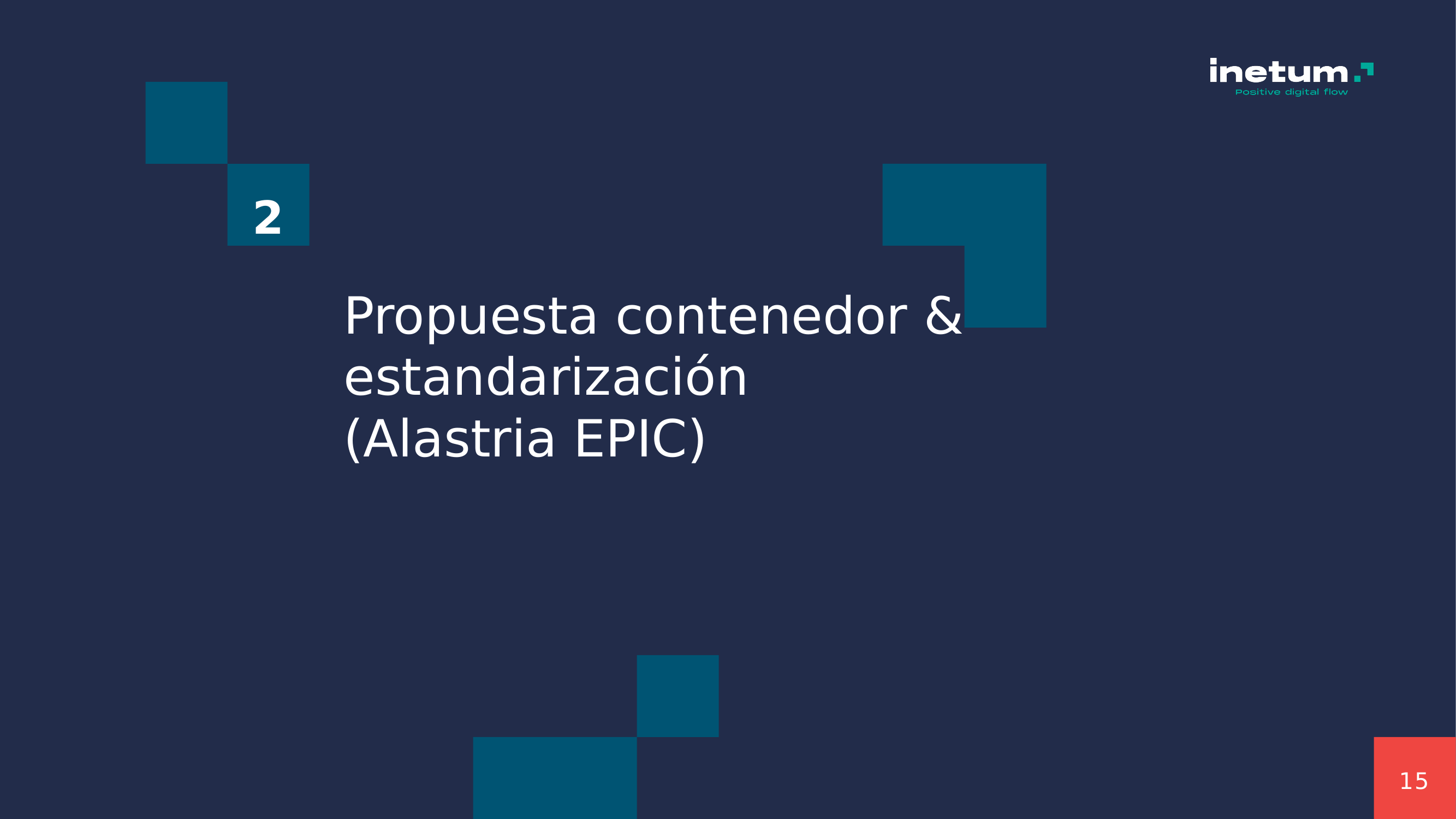

2
# Propuesta contenedor & estandarización (Alastria EPIC)